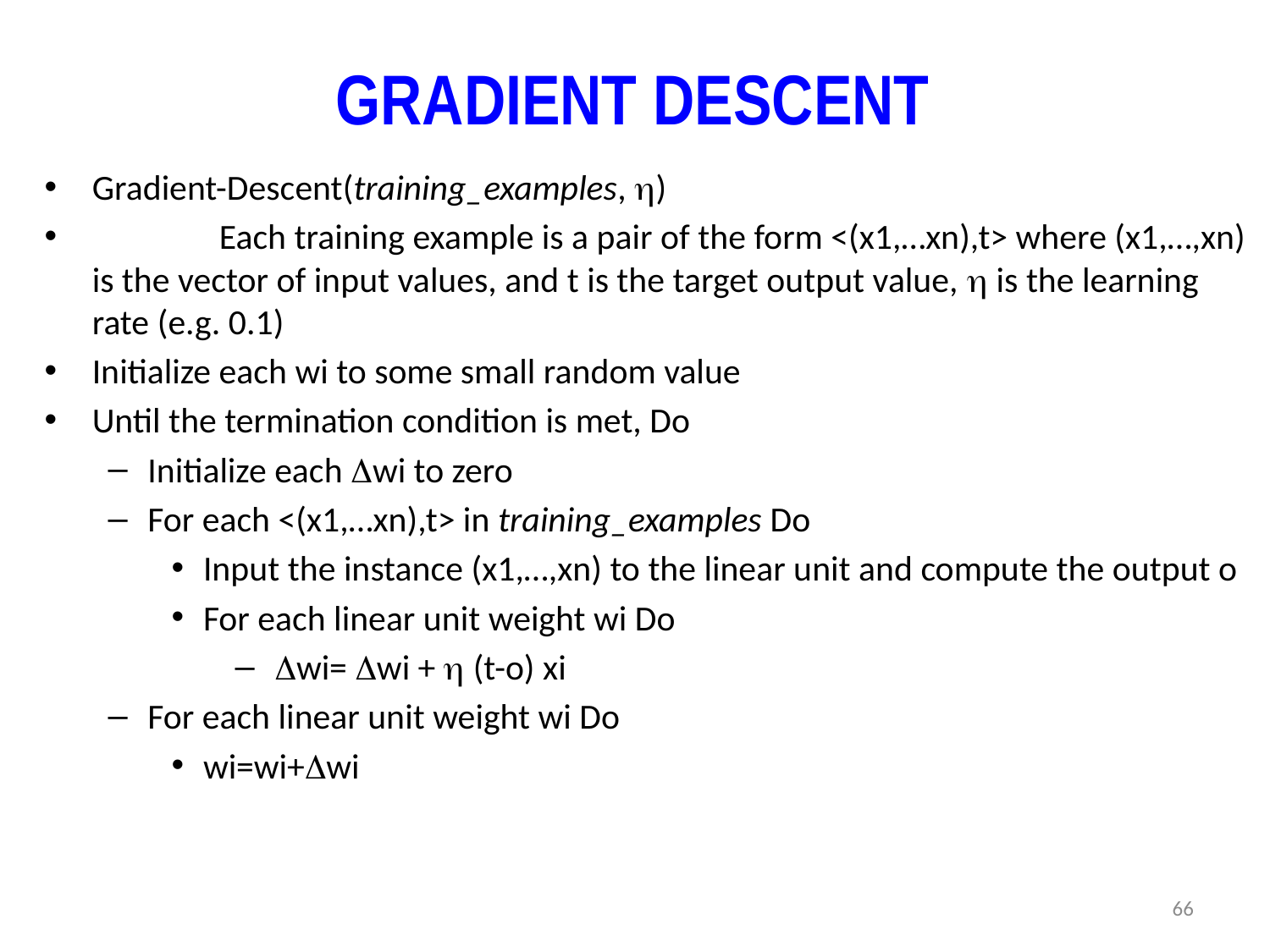

GRADIENT DESCENT
Gradient-Descent(training_examples, η)
	Each training example is a pair of the form <(x1,…xn),t> where (x1,…,xn) is the vector of input values, and t is the target output value, η is the learning rate (e.g. 0.1)
Initialize each wi to some small random value
Until the termination condition is met, Do
Initialize each Δwi to zero
For each <(x1,…xn),t> in training_examples Do
Input the instance (x1,…,xn) to the linear unit and compute the output o
For each linear unit weight wi Do
 Δwi= Δwi + η (t-o) xi
For each linear unit weight wi Do
wi=wi+Δwi
66